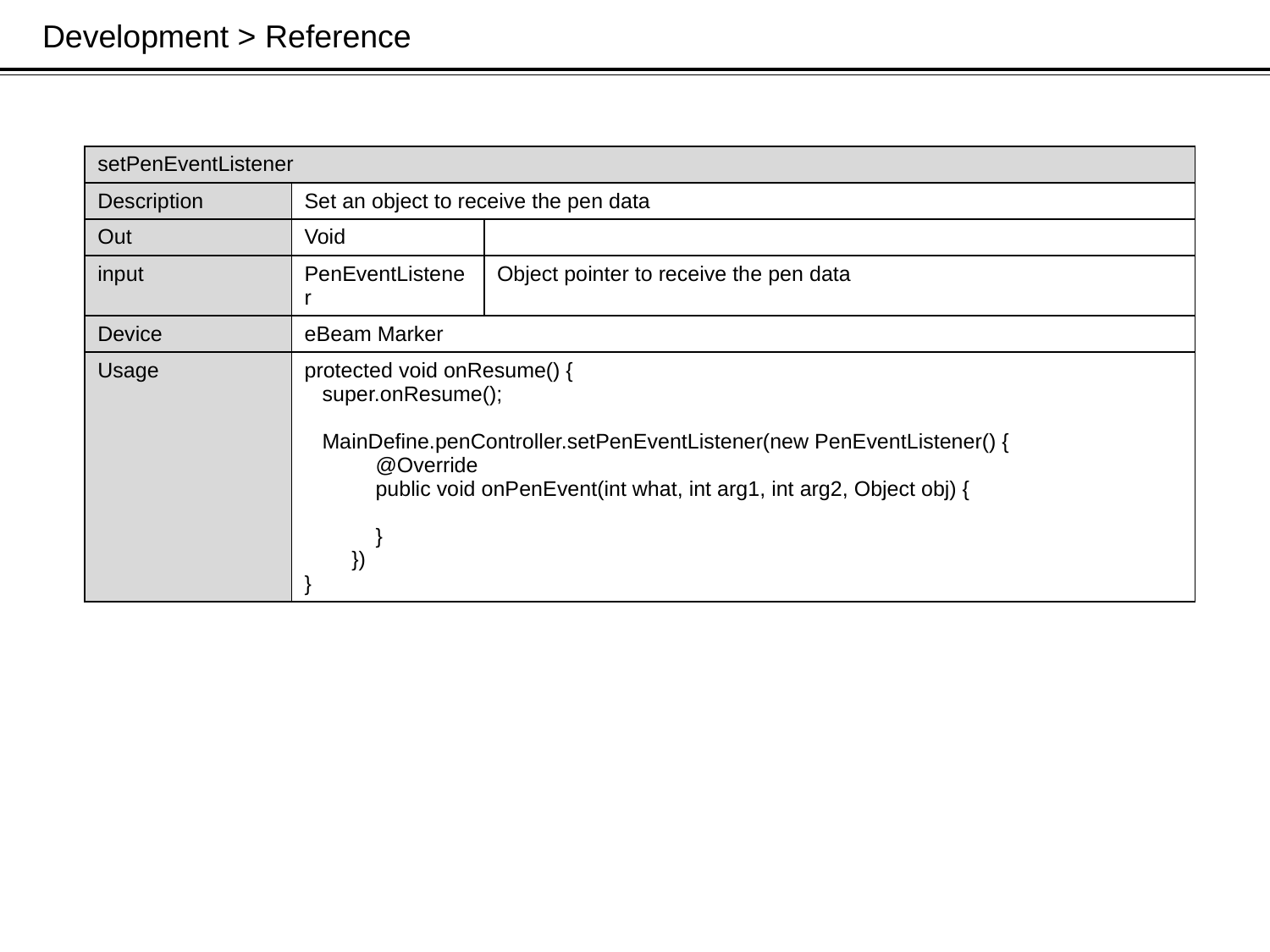

Development > Reference
| setPenEventListener |  |  |
| --- | --- | --- |
| Description | Set an object to receive the pen data |  |
| Out | Void |  |
| input | PenEventListener | Object pointer to receive the pen data |
| Device | eBeam Marker |  |
| Usage | protected void onResume() { super.onResume(); MainDefine.penController.setPenEventListener(new PenEventListener() { @Override public void onPenEvent(int what, int arg1, int arg2, Object obj) { } }) } |  |